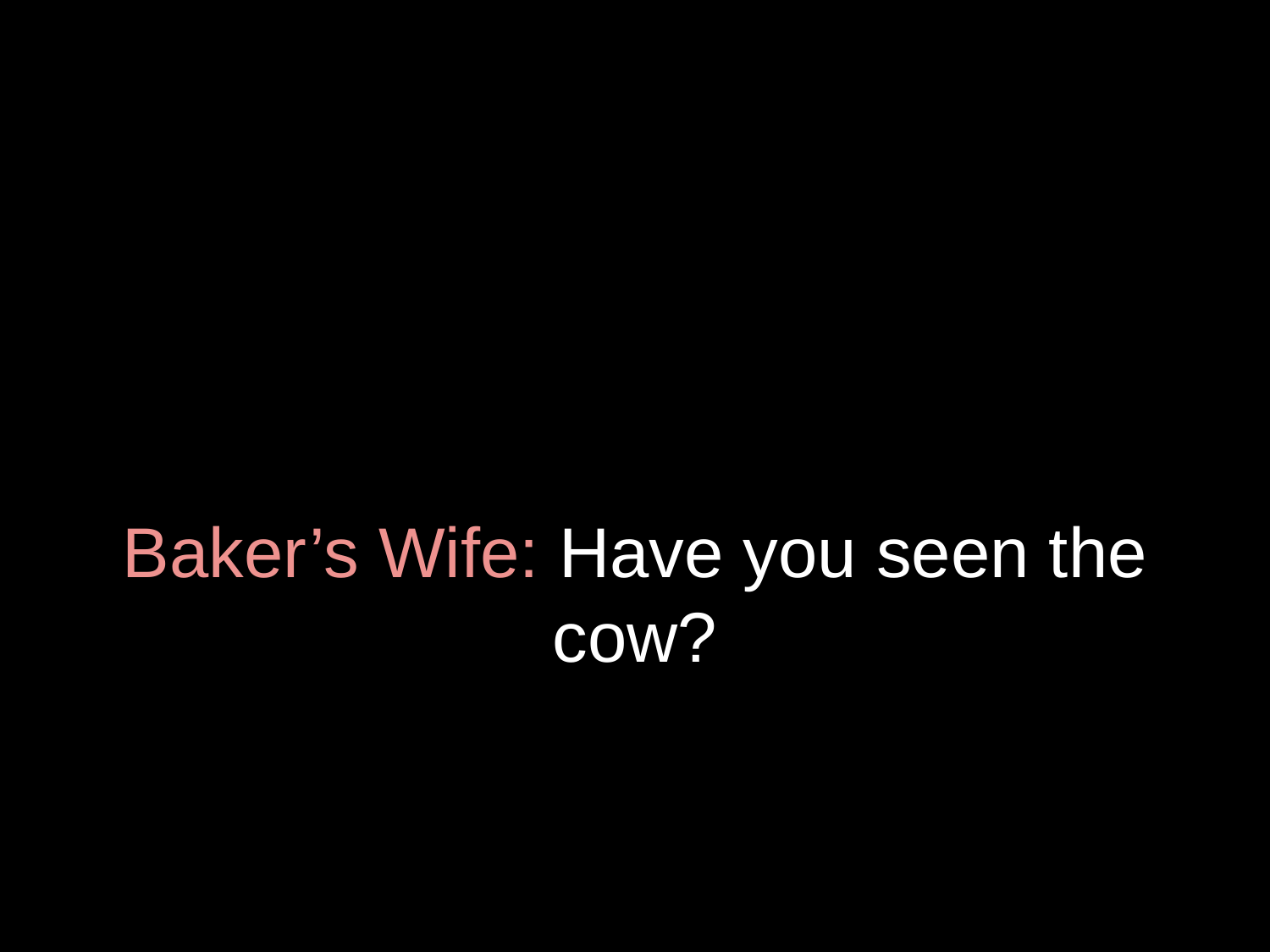

# Baker’s Wife: Have you seen the cow?